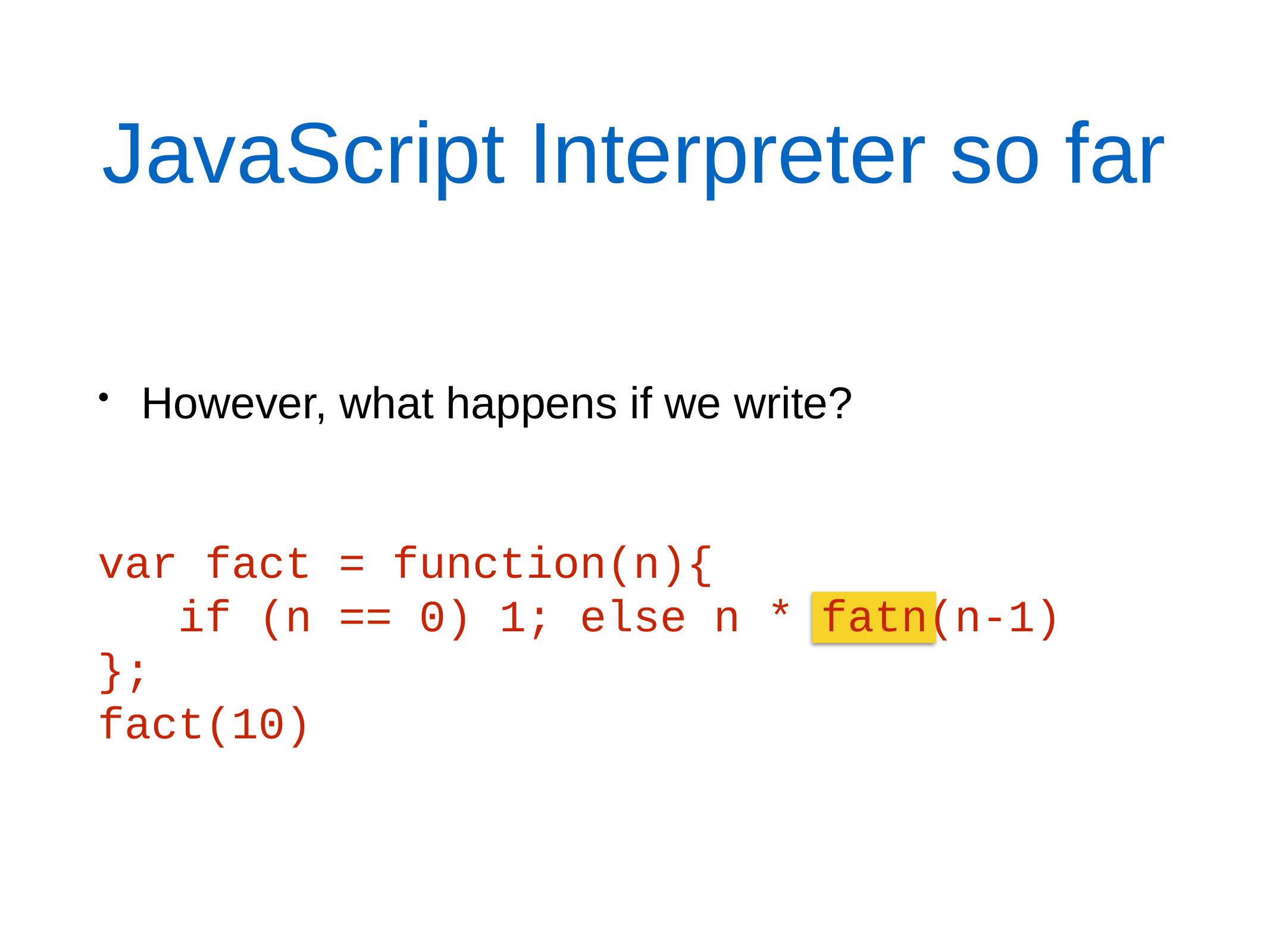

# JavaScript Interpreter so far
However, what happens if we write?

var fact = function(n){
   if (n == 0) 1; else n * fatn(n-1)
};
fact(10)